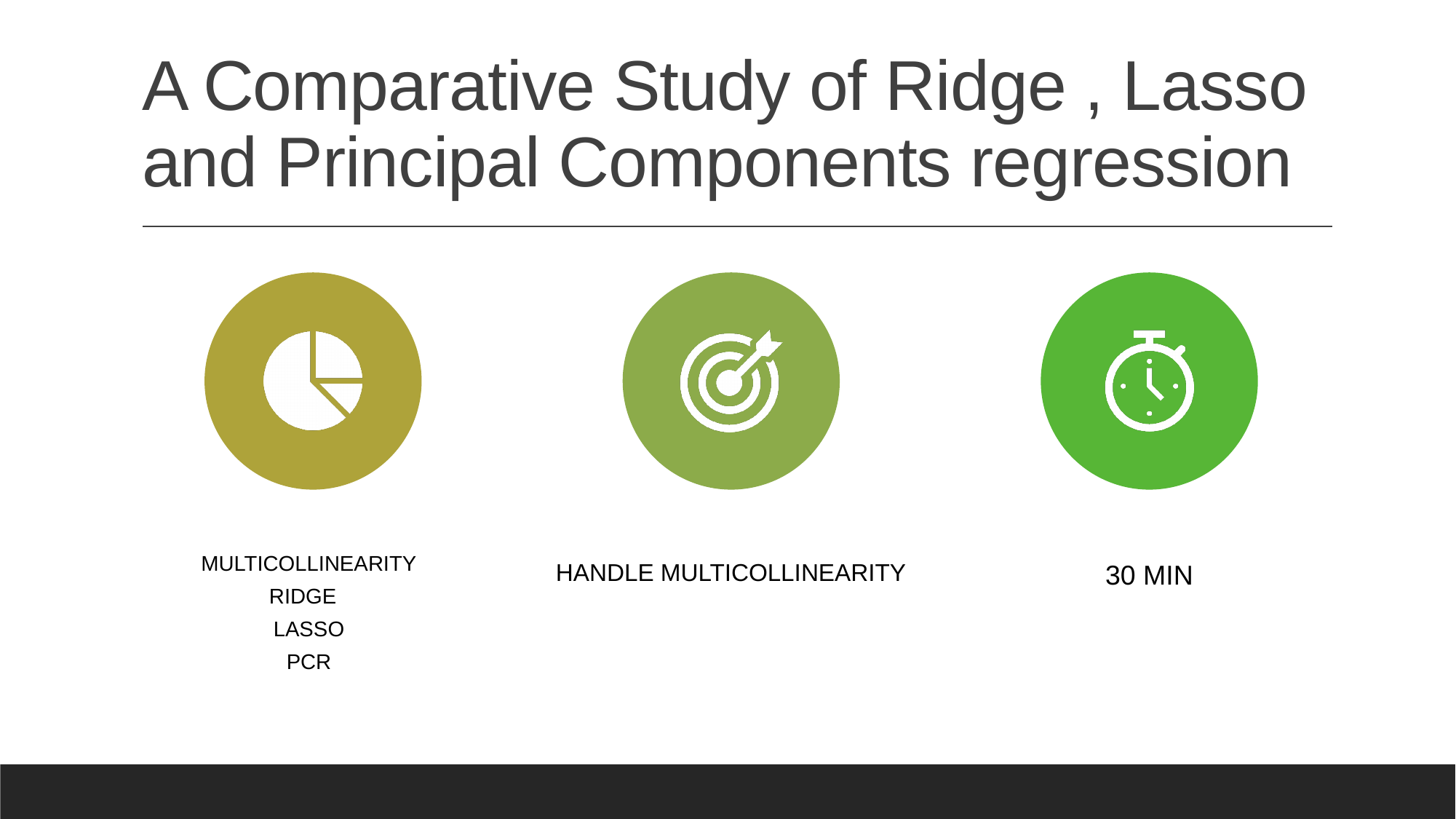

# A Comparative Study of Ridge , Lasso and Principal Components regression
Multicollinearity
Ridge
LASSO
PCR
HANDLE MULTICOLLINEARITY
30 MIN